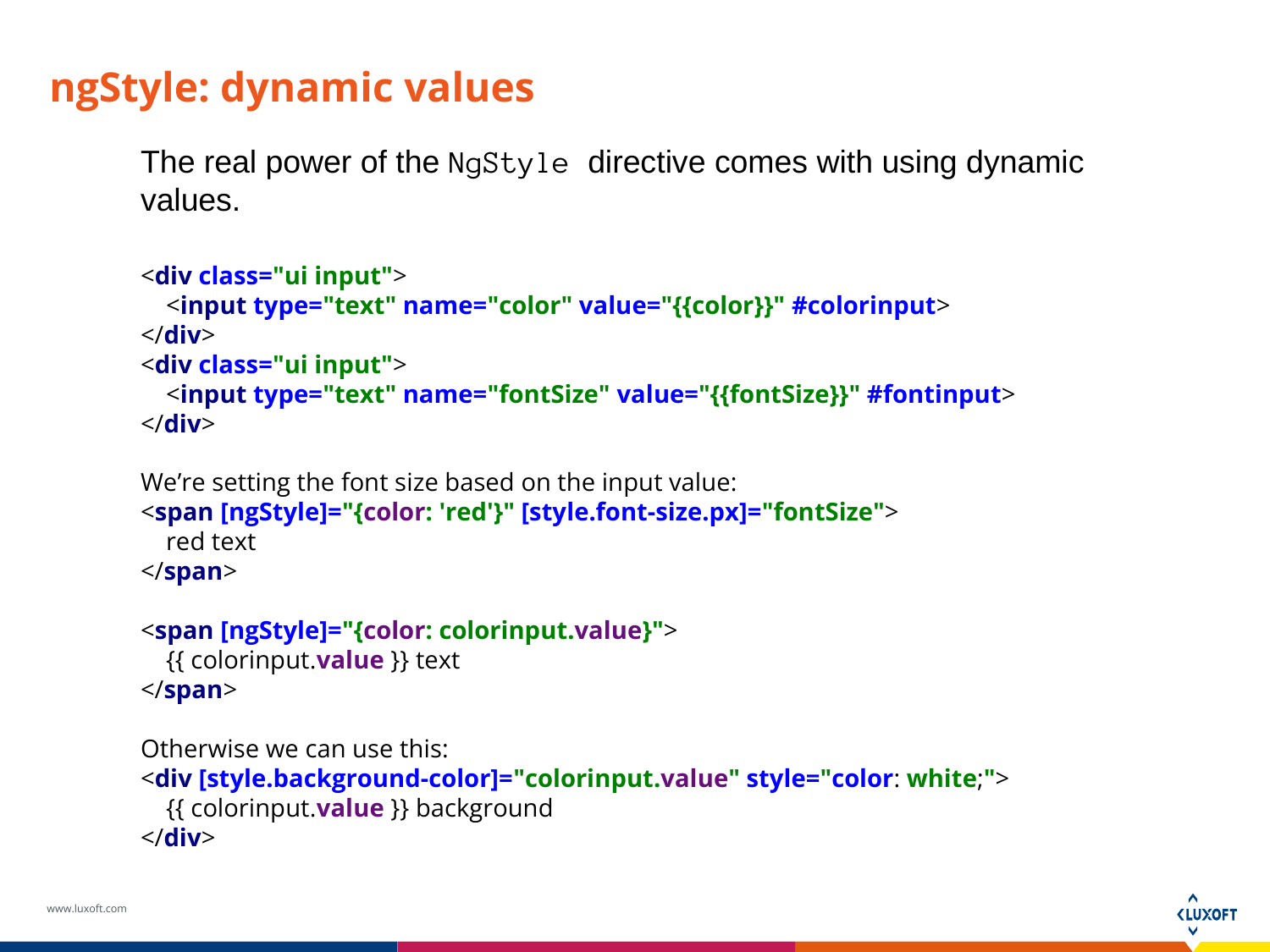

# ngStyle: dynamic values
The real power of the NgStyle directive comes with using dynamic values.

<div class="ui input">
    <input type="text" name="color" value="{{color}}" #colorinput>
</div>
<div class="ui input">
    <input type="text" name="fontSize" value="{{fontSize}}" #fontinput>
</div>

We’re setting the font size based on the input value:
<span [ngStyle]="{color: 'red'}" [style.font-size.px]="fontSize">
    red text
</span>
<span [ngStyle]="{color: colorinput.value}">
    {{ colorinput.value }} text
</span>
Otherwise we can use this:
<div [style.background-color]="colorinput.value" style="color: white;">
    {{ colorinput.value }} background
</div>